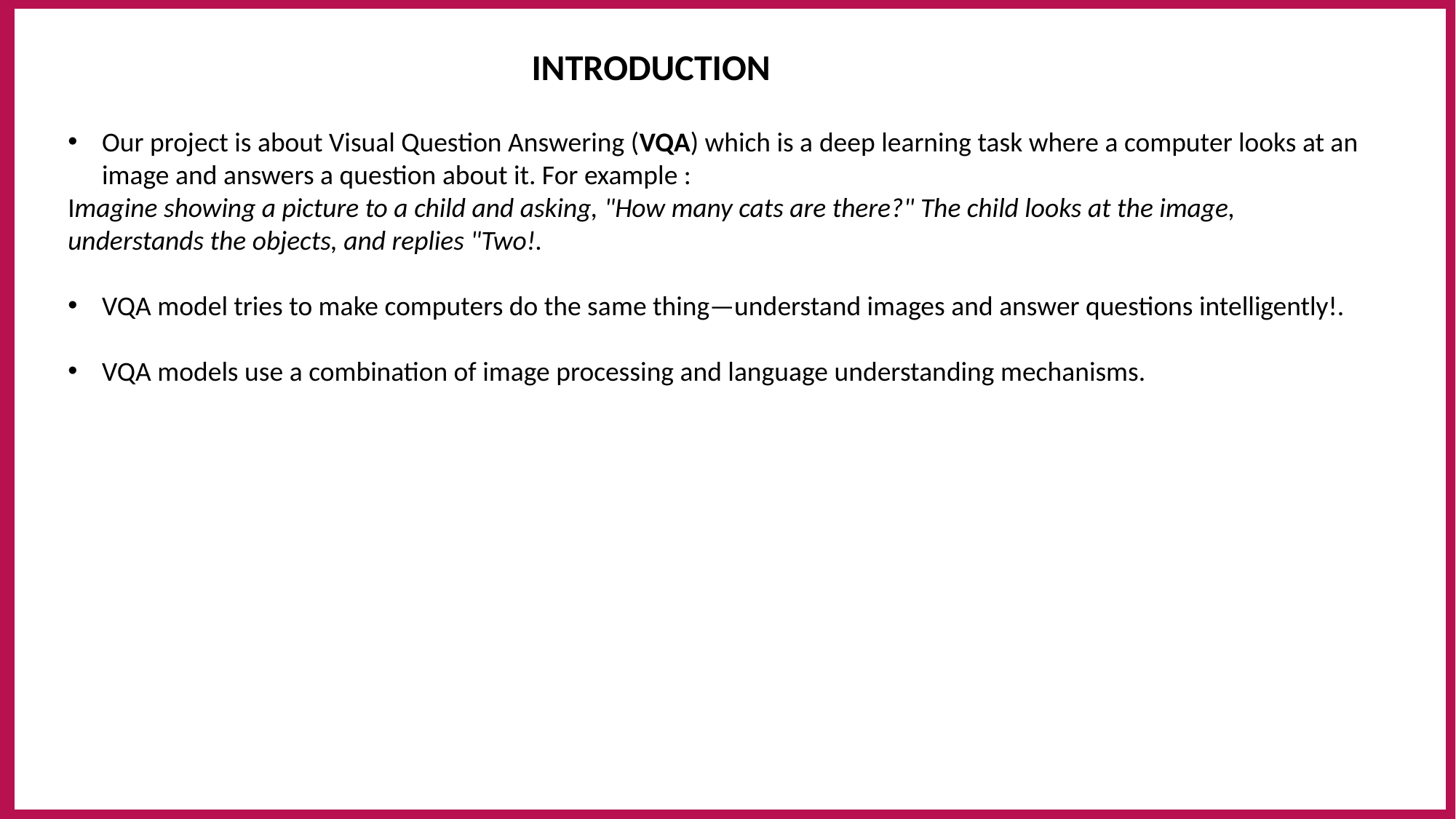

INTRODUCTION
Our project is about Visual Question Answering (VQA) which is a deep learning task where a computer looks at an image and answers a question about it. For example :
Imagine showing a picture to a child and asking, "How many cats are there?" The child looks at the image,            understands the objects, and replies "Two!.

VQA model tries to make computers do the same thing—understand images and answer questions intelligently!.

VQA models use a combination of image processing and language understanding mechanisms.